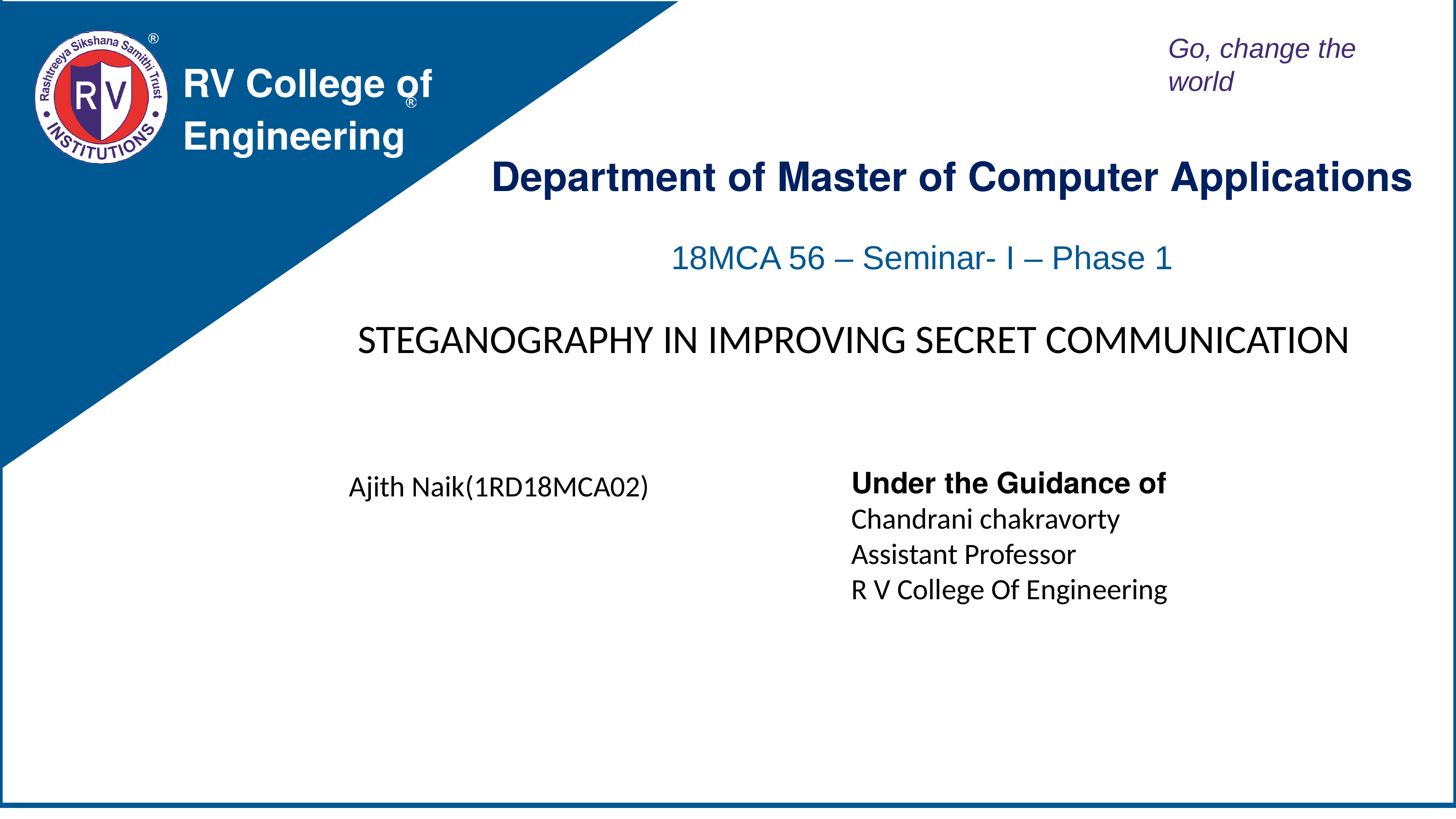

Go, change the world

RV College of
Engineering

Department of Master of Computer Applications
18MCA 56 – Seminar- I – Phase 1
STEGANOGRAPHY IN IMPROVING SECRET COMMUNICATION
	Under the Guidance of
	Chandrani chakravorty
	Assistant Professor
	R V College Of Engineering

Ajith Naik(1RD18MCA02)